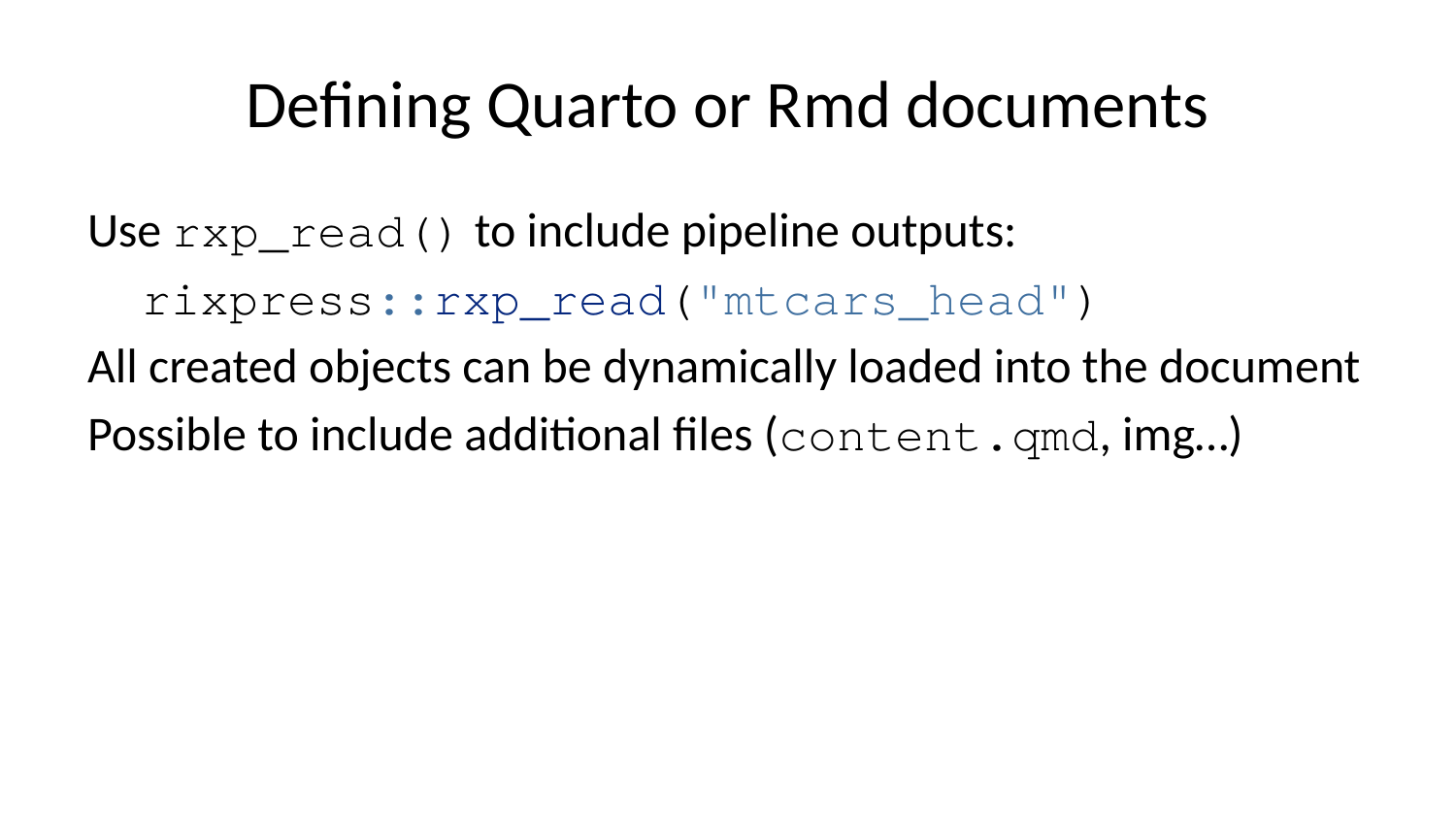

# Defining Quarto or Rmd documents
Use rxp_read() to include pipeline outputs:
rixpress::rxp_read("mtcars_head")
All created objects can be dynamically loaded into the document
Possible to include additional files (content.qmd, img…)